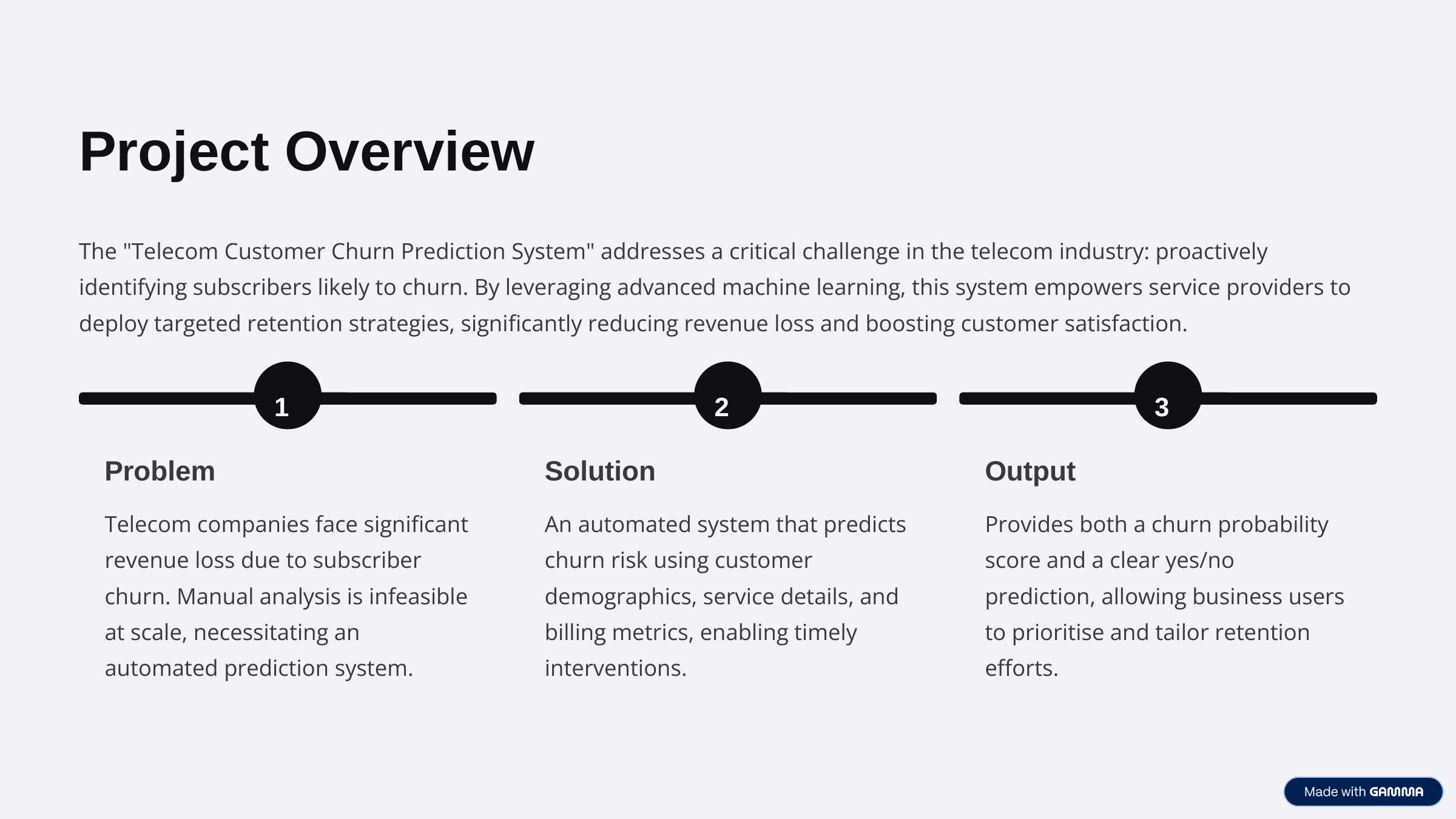

Project Overview
The "Telecom Customer Churn Prediction System" addresses a critical challenge in the telecom industry: proactively identifying subscribers likely to churn. By leveraging advanced machine learning, this system empowers service providers to deploy targeted retention strategies, significantly reducing revenue loss and boosting customer satisfaction.

1
2
3

Problem
Solution
Output
Telecom companies face significant revenue loss due to subscriber churn. Manual analysis is infeasible at scale, necessitating an automated prediction system.
An automated system that predicts churn risk using customer demographics, service details, and billing metrics, enabling timely interventions.
Provides both a churn probability score and a clear yes/no prediction, allowing business users to prioritise and tailor retention efforts.